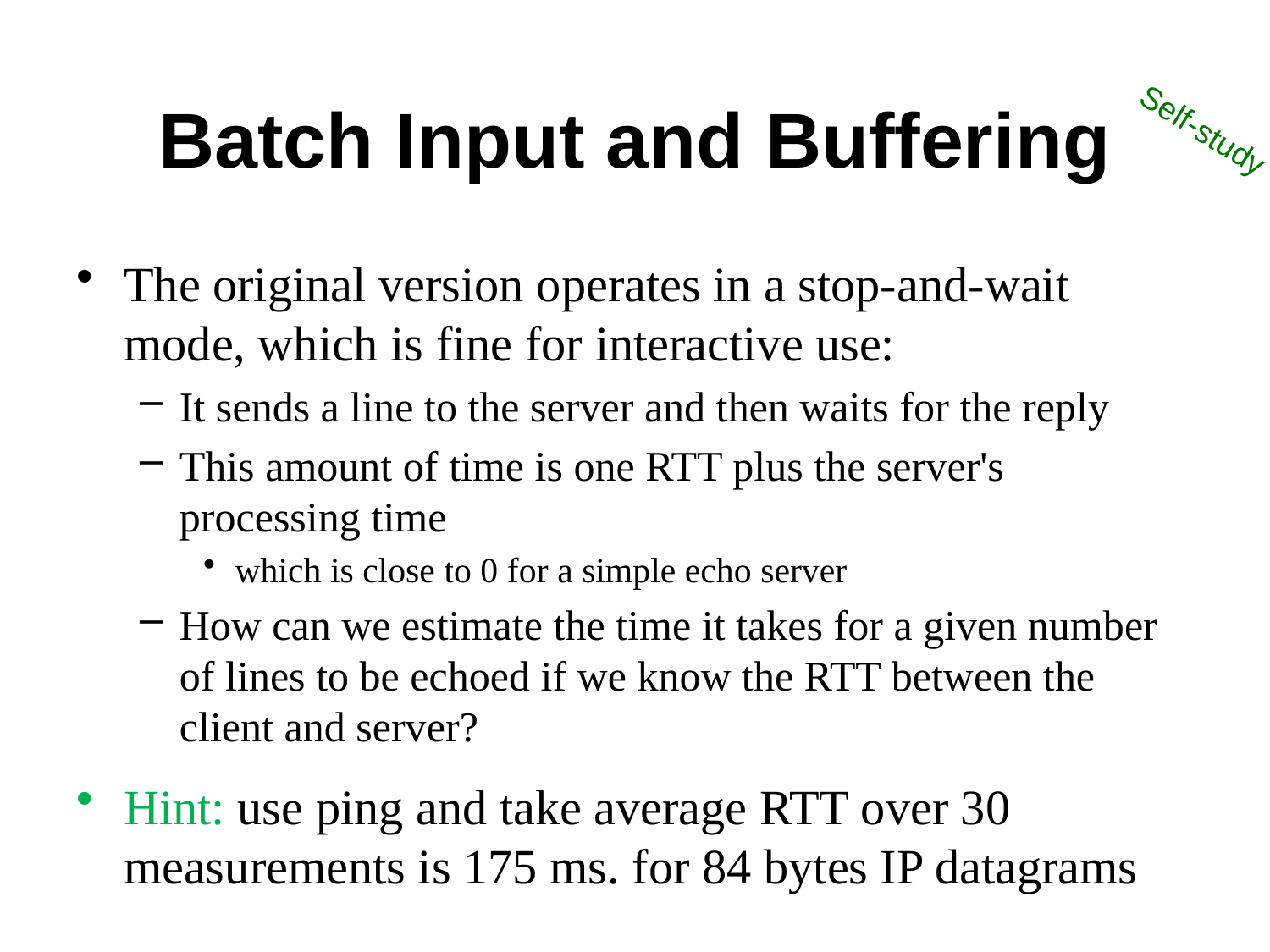

# Batch Input and Buffering
Self-study
The original version operates in a stop-and-wait mode, which is fine for interactive use:
It sends a line to the server and then waits for the reply
This amount of time is one RTT plus the server's processing time
which is close to 0 for a simple echo server
How can we estimate the time it takes for a given number of lines to be echoed if we know the RTT between the client and server?
Hint: use ping and take average RTT over 30 measurements is 175 ms. for 84 bytes IP datagrams